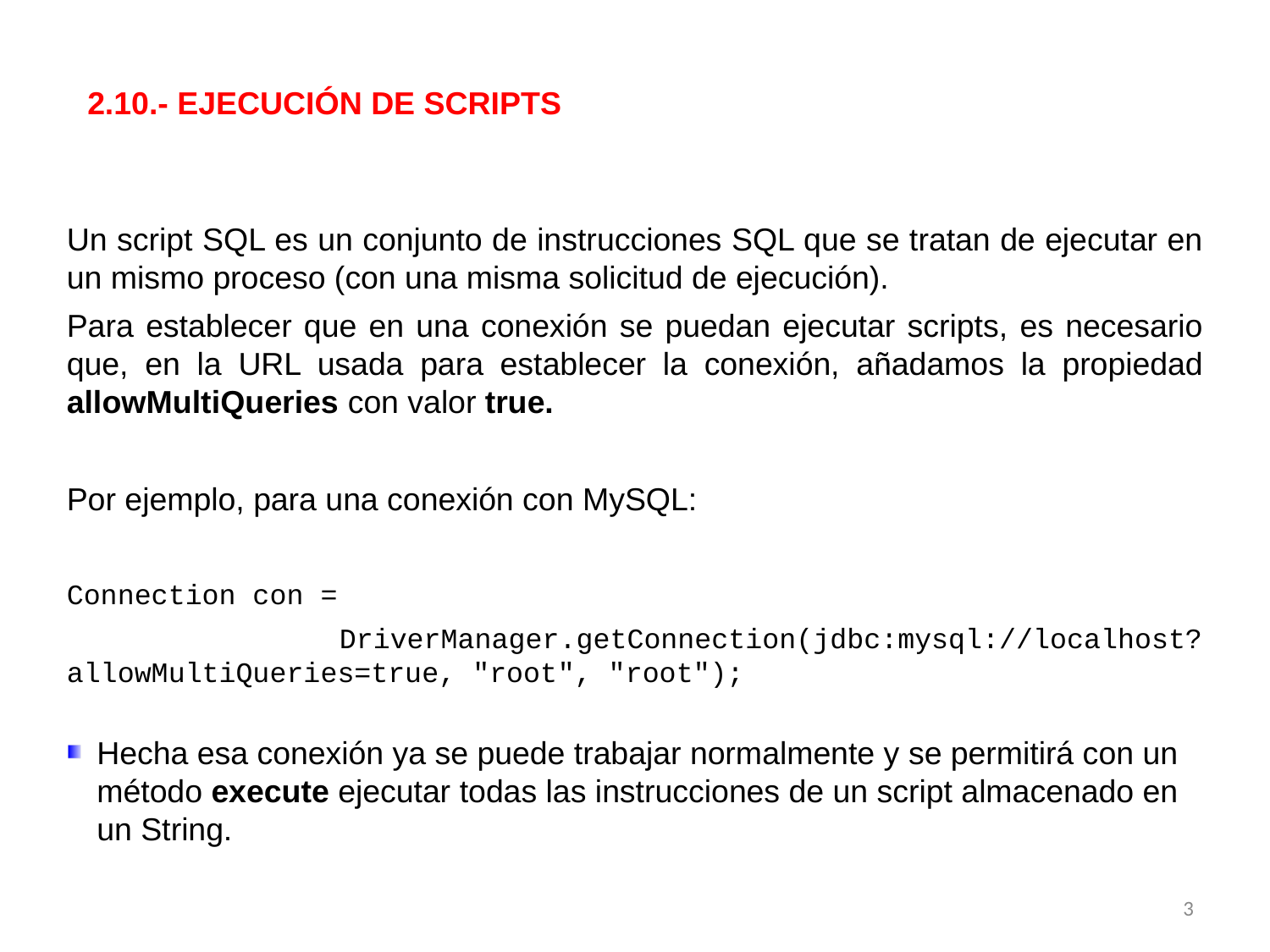

2.10.- EJECUCIÓN DE SCRIPTS

Un script SQL es un conjunto de instrucciones SQL que se tratan de ejecutar en un mismo proceso (con una misma solicitud de ejecución).
Para establecer que en una conexión se puedan ejecutar scripts, es necesario que, en la URL usada para establecer la conexión, añadamos la propiedad allowMultiQueries con valor true.

Por ejemplo, para una conexión con MySQL:

Connection con =
 DriverManager.getConnection(jdbc:mysql://localhost?allowMultiQueries=true, "root", "root");

Hecha esa conexión ya se puede trabajar normalmente y se permitirá con un método execute ejecutar todas las instrucciones de un script almacenado en un String.
3